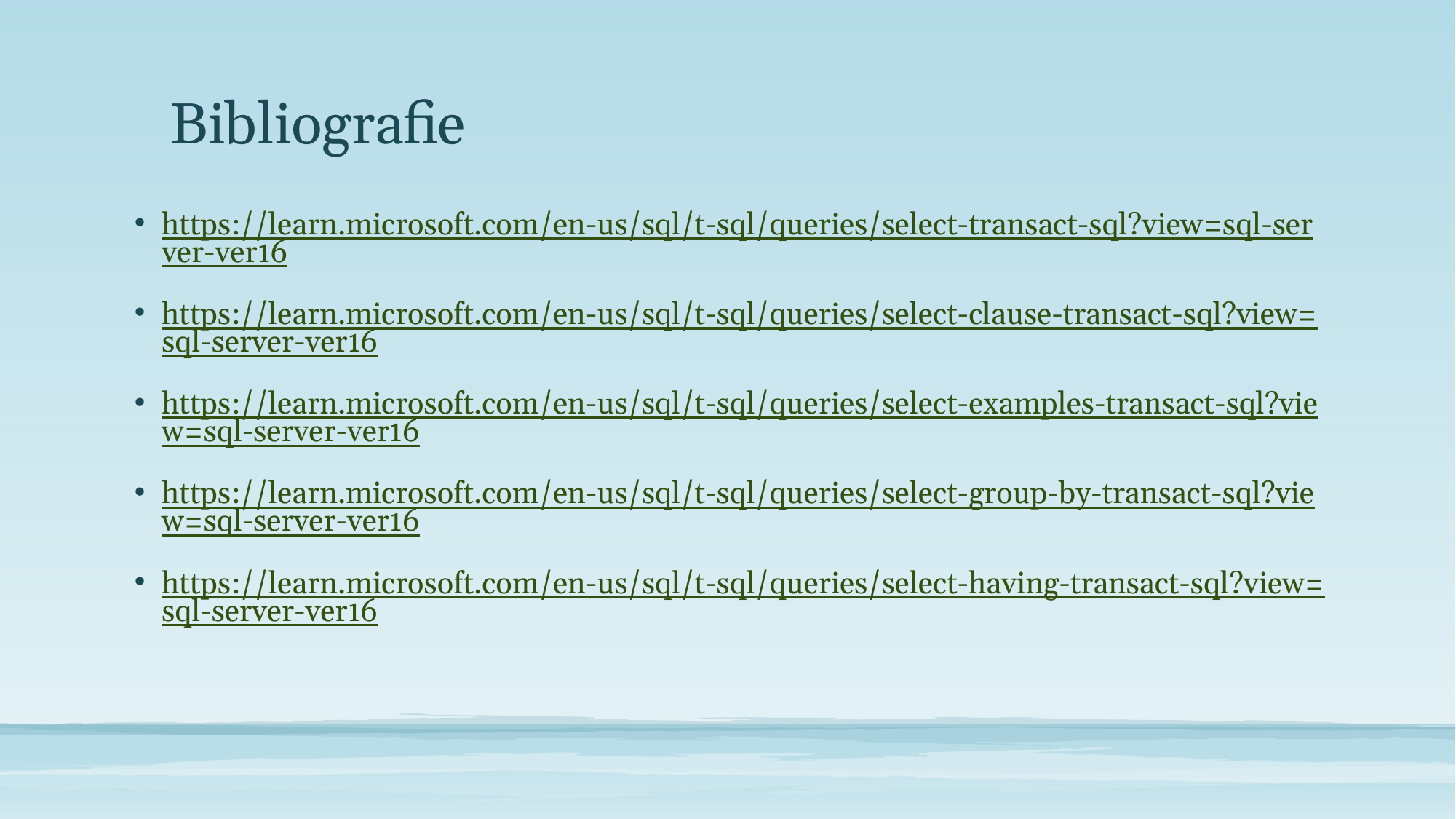

# Bibliografie
https://learn.microsoft.com/en-us/sql/t-sql/queries/select-transact-sql?view=sql-server-ver16
https://learn.microsoft.com/en-us/sql/t-sql/queries/select-clause-transact-sql?view=sql-server-ver16
https://learn.microsoft.com/en-us/sql/t-sql/queries/select-examples-transact-sql?view=sql-server-ver16
https://learn.microsoft.com/en-us/sql/t-sql/queries/select-group-by-transact-sql?view=sql-server-ver16
https://learn.microsoft.com/en-us/sql/t-sql/queries/select-having-transact-sql?view=sql-server-ver16